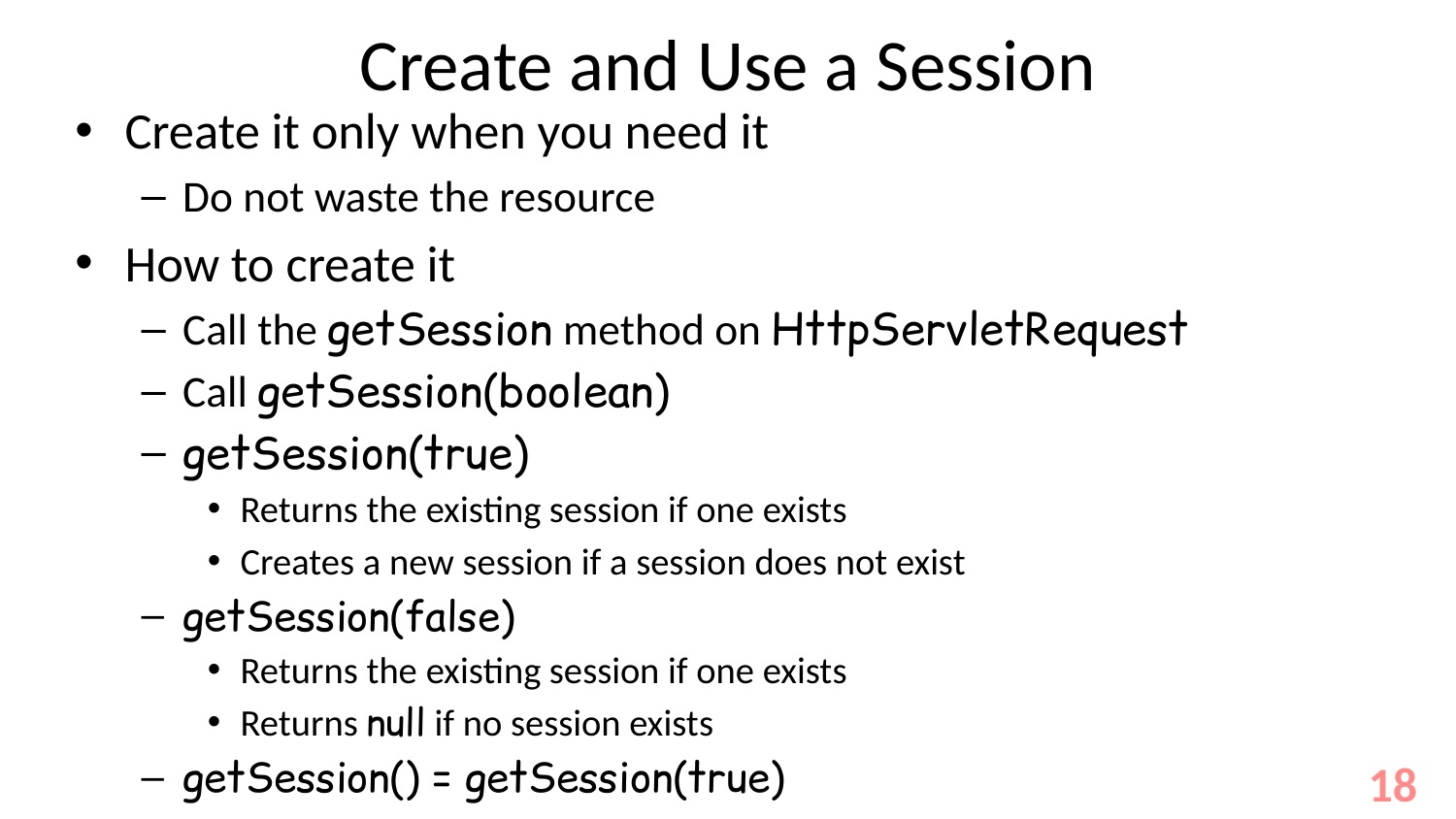

# Create and Use a Session
Create it only when you need it
Do not waste the resource
How to create it
Call the getSession method on HttpServletRequest
Call getSession(boolean)
getSession(true)
Returns the existing session if one exists
Creates a new session if a session does not exist
getSession(false)
Returns the existing session if one exists
Returns null if no session exists
getSession() = getSession(true)
18